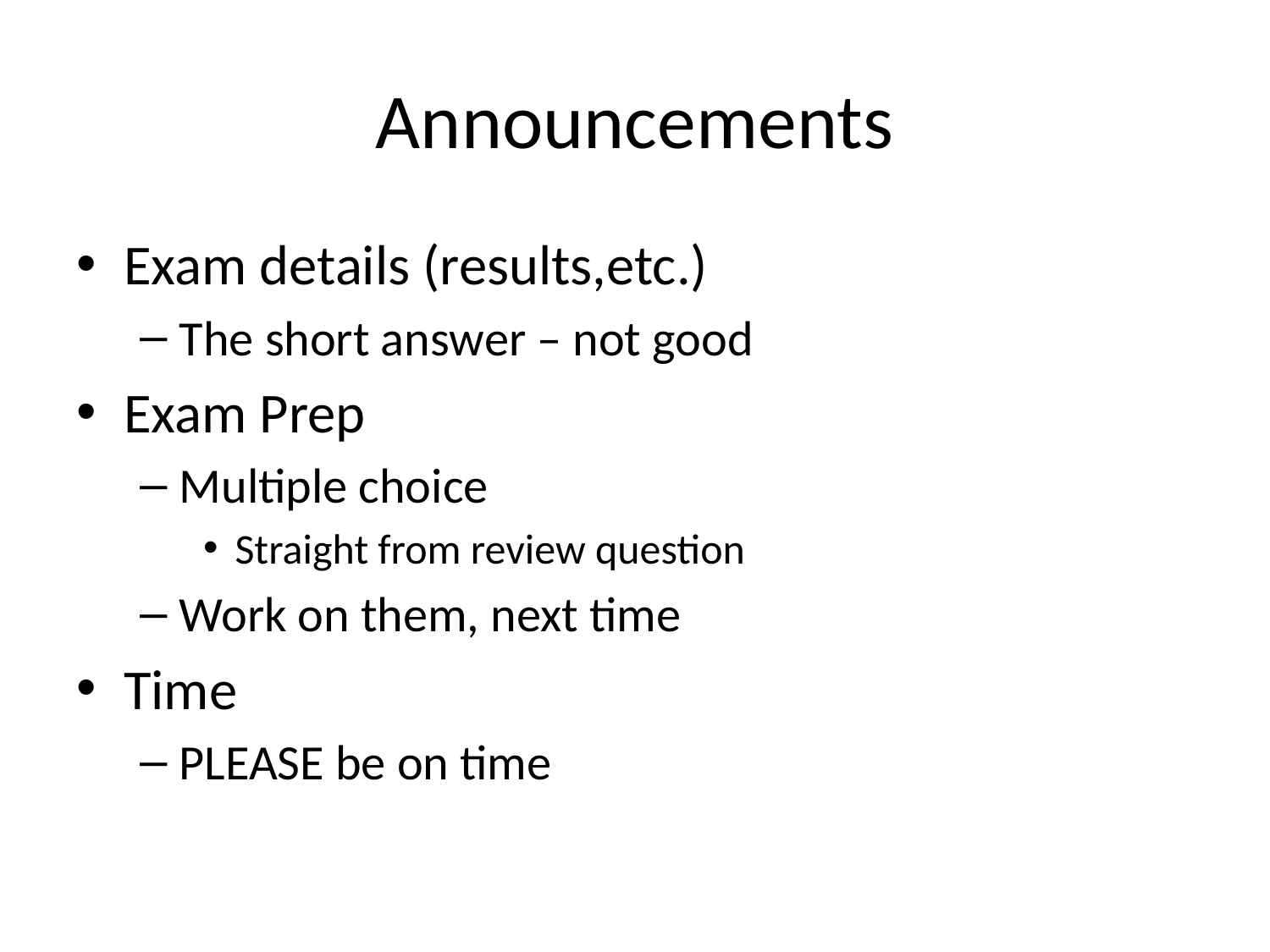

# Announcements
Exam details (results,etc.)
The short answer – not good
Exam Prep
Multiple choice
Straight from review question
Work on them, next time
Time
PLEASE be on time